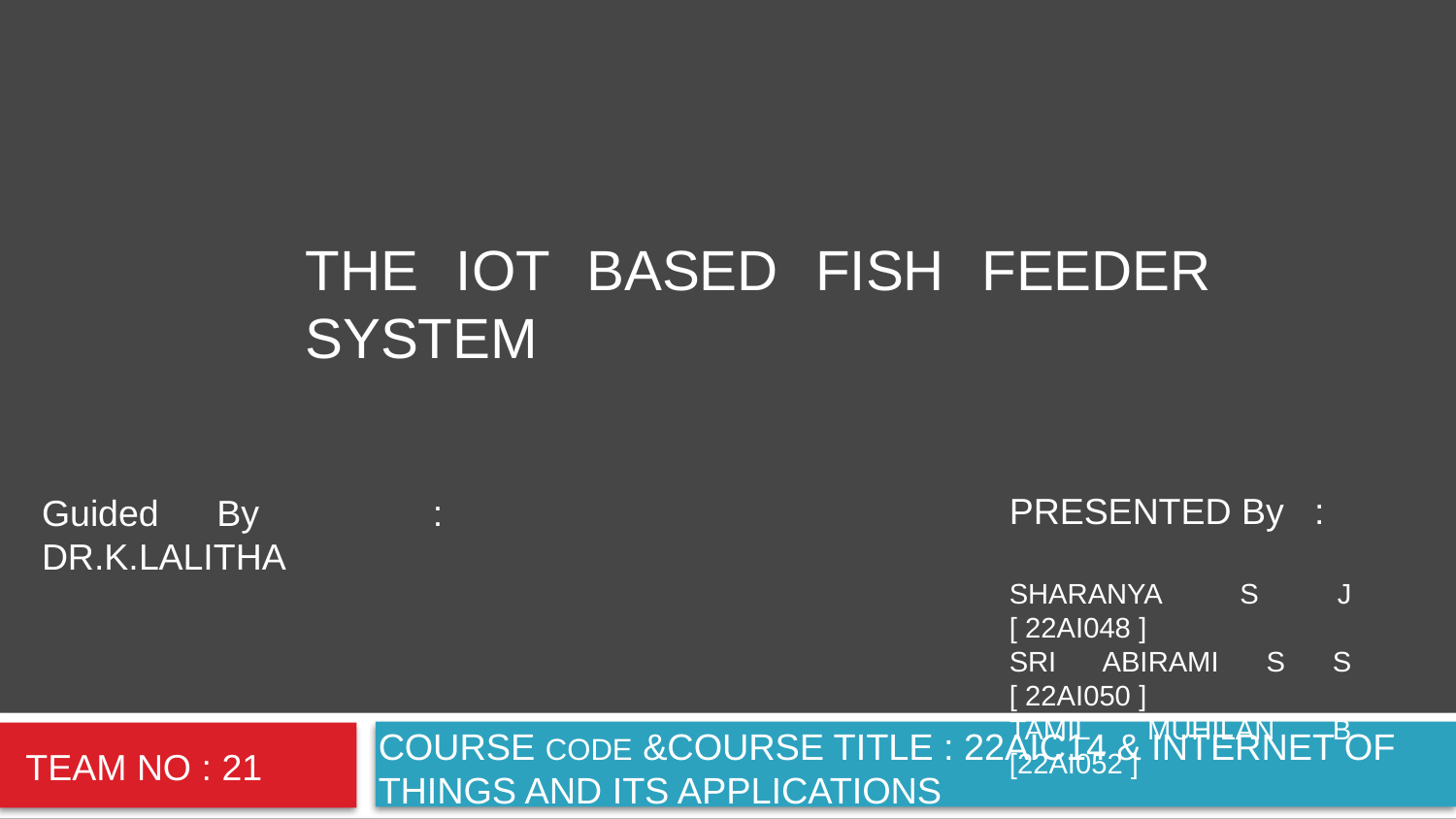

#
THE IOT BASED FISH FEEDER SYSTEM
PRESENTED By   :

SHARANYA S J [ 22AI048 ]
SRI ABIRAMI S S [ 22AI050 ]
TAMIL MUHILAN B [22AI052 ]

Guided By   : DR.K.LALITHA

COURSE CODE &COURSE TITLE : 22AIC14 & INTERNET OF THINGS AND ITS APPLICATIONS
TEAM NO : 21